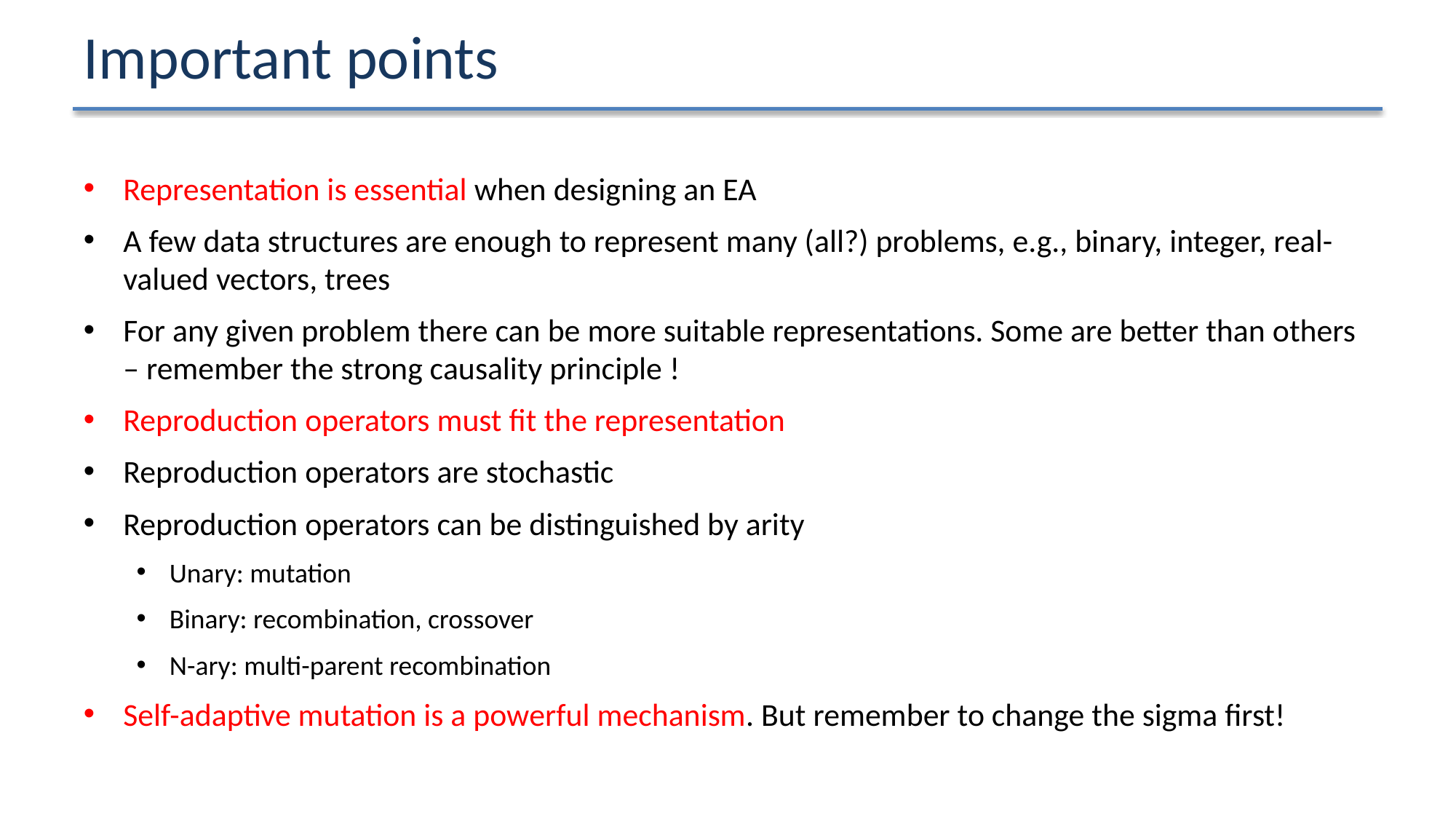

# Important points
Representation is essential when designing an EA
A few data structures are enough to represent many (all?) problems, e.g., binary, integer, real-valued vectors, trees
For any given problem there can be more suitable representations. Some are better than others – remember the strong causality principle !
Reproduction operators must fit the representation
Reproduction operators are stochastic
Reproduction operators can be distinguished by arity
Unary: mutation
Binary: recombination, crossover
N-ary: multi-parent recombination
Self-adaptive mutation is a powerful mechanism. But remember to change the sigma first!